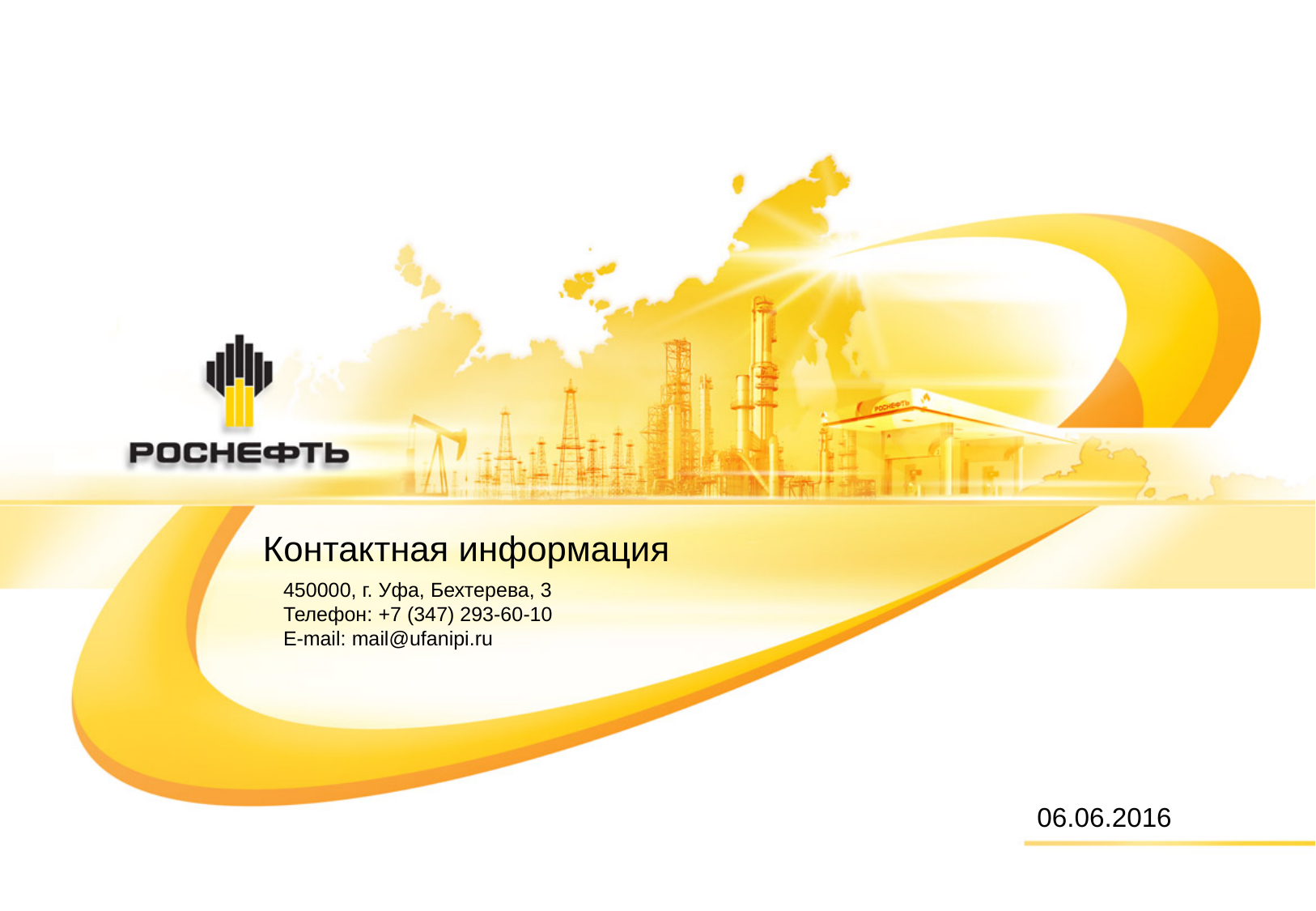

Контактная информация
450000, г. Уфа, Бехтерева, 3
Телефон: +7 (347) 293-60-10
E-mail: mail@ufanipi.ru
06.06.2016
17.04.2018